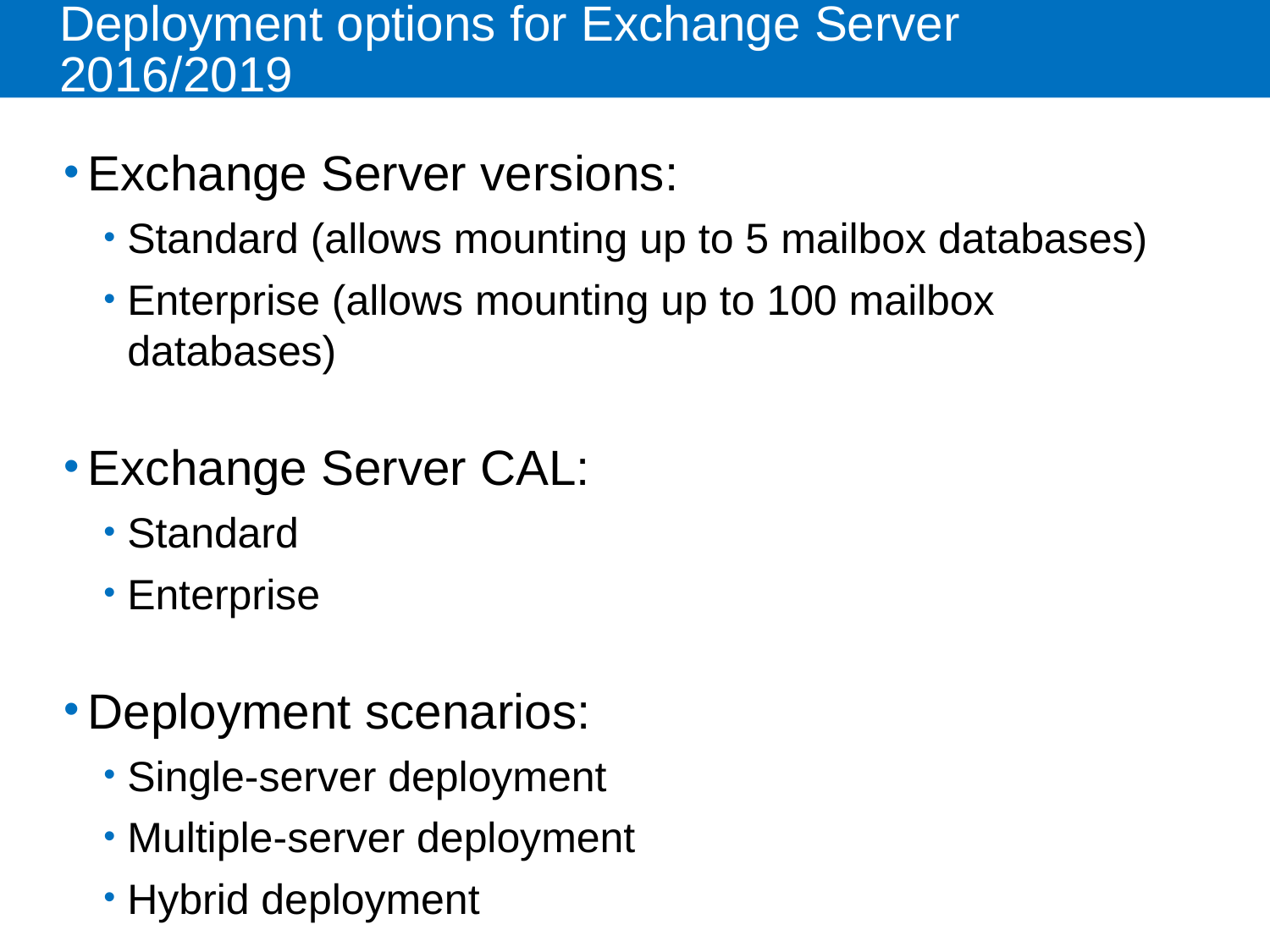

# Deployment options for Exchange Server 2016/2019
Exchange Server versions:
Standard (allows mounting up to 5 mailbox databases)
Enterprise (allows mounting up to 100 mailbox databases)
Exchange Server CAL:
Standard
Enterprise
Deployment scenarios:
Single-server deployment
Multiple-server deployment
Hybrid deployment